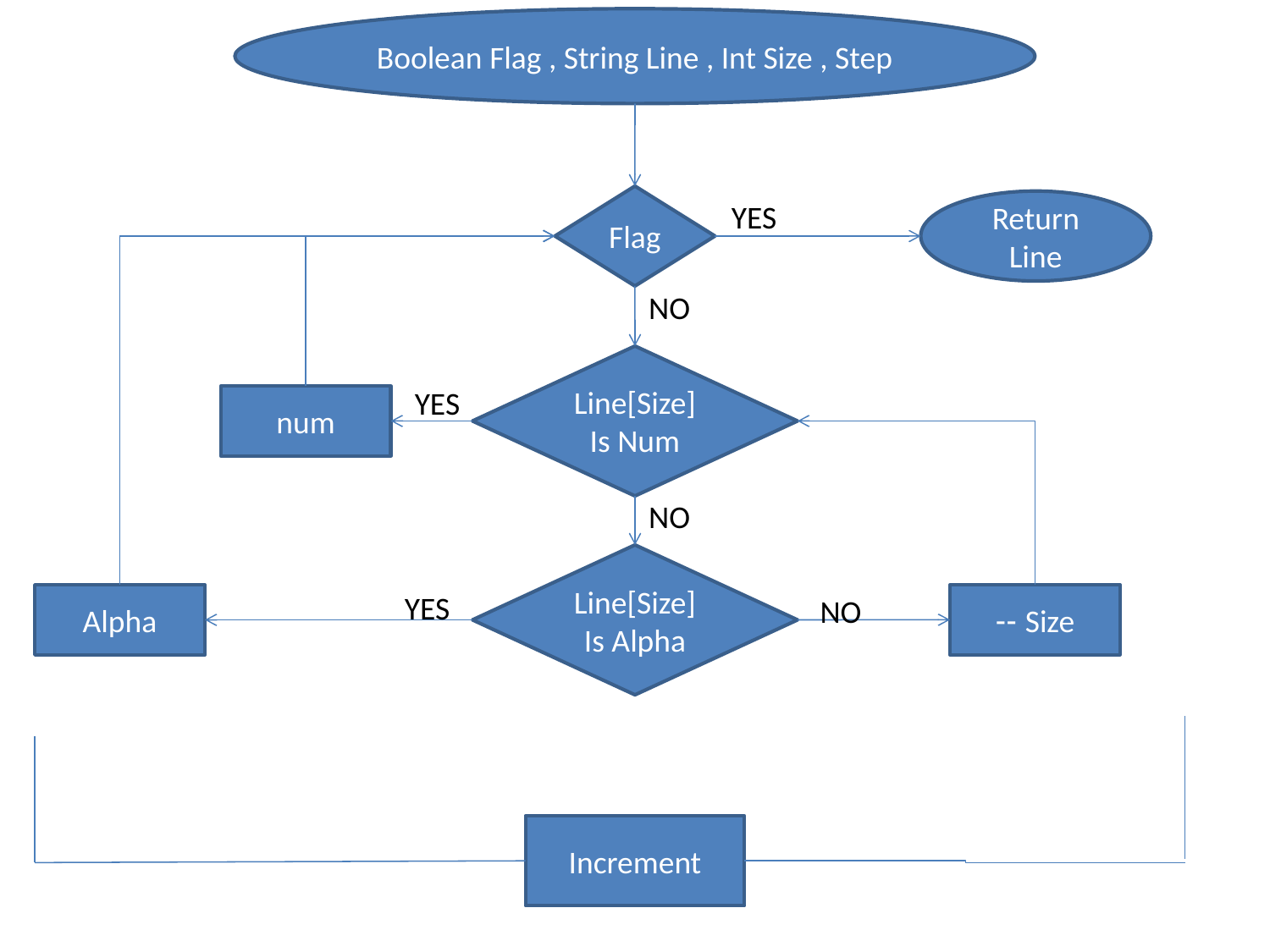

Boolean Flag , String Line , Int Size , Step
Flag
YES
Return Line
NO
Line[Size] Is Num
YES
num
NO
Line[Size] Is Alpha
YES
NO
Size --
Alpha
Increment